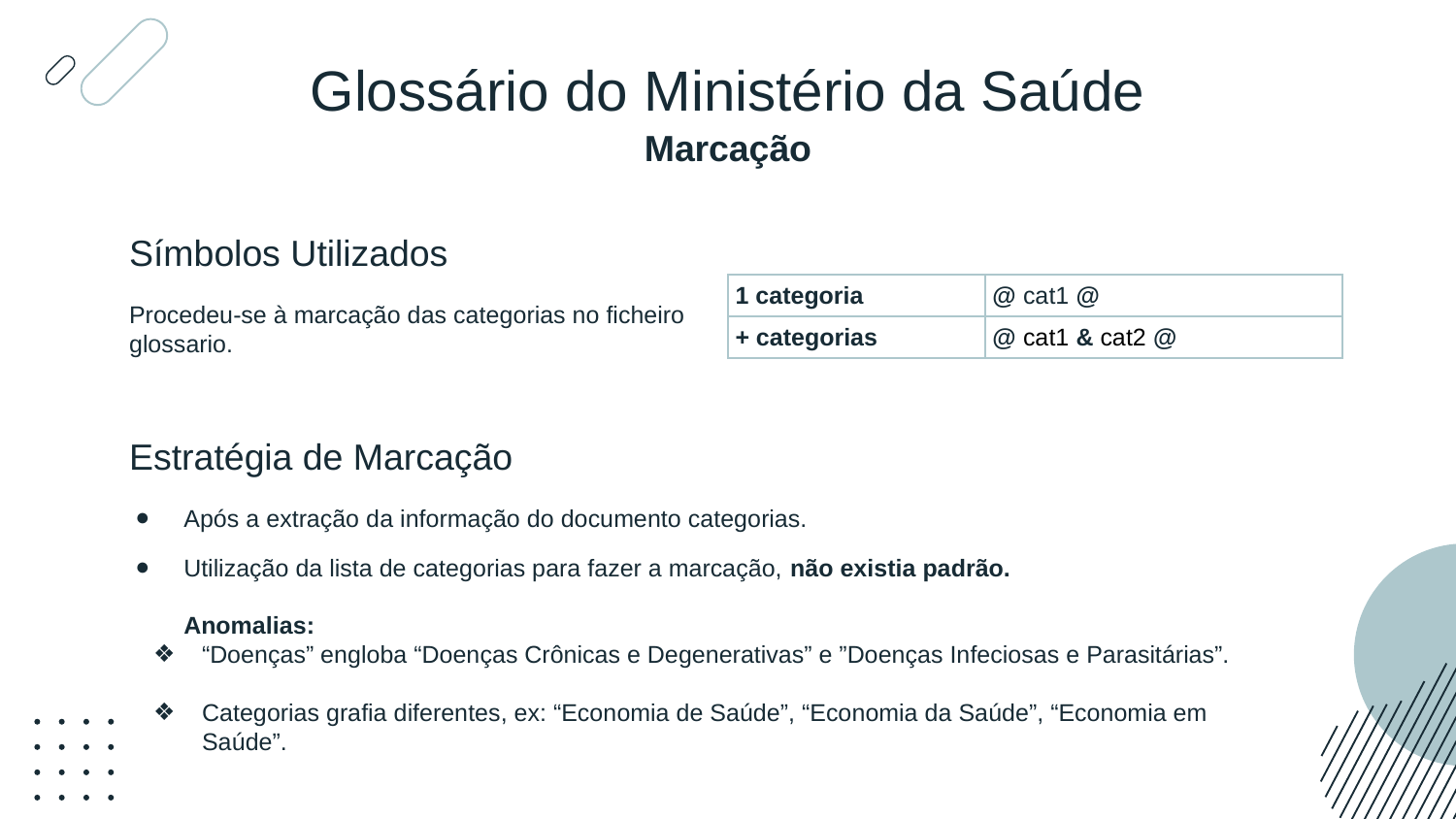

Glossário do Ministério da Saúde
# Marcação
Símbolos Utilizados
| 1 categoria | @ cat1 @ |
| --- | --- |
| + categorias | @ cat1 & cat2 @ |
Procedeu-se à marcação das categorias no ficheiro glossario.
Estratégia de Marcação
Após a extração da informação do documento categorias.
Utilização da lista de categorias para fazer a marcação, não existia padrão.

Anomalias:
“Doenças” engloba “Doenças Crônicas e Degenerativas” e ”Doenças Infeciosas e Parasitárias”.

Categorias grafia diferentes, ex: “Economia de Saúde”, “Economia da Saúde”, “Economia em Saúde”.